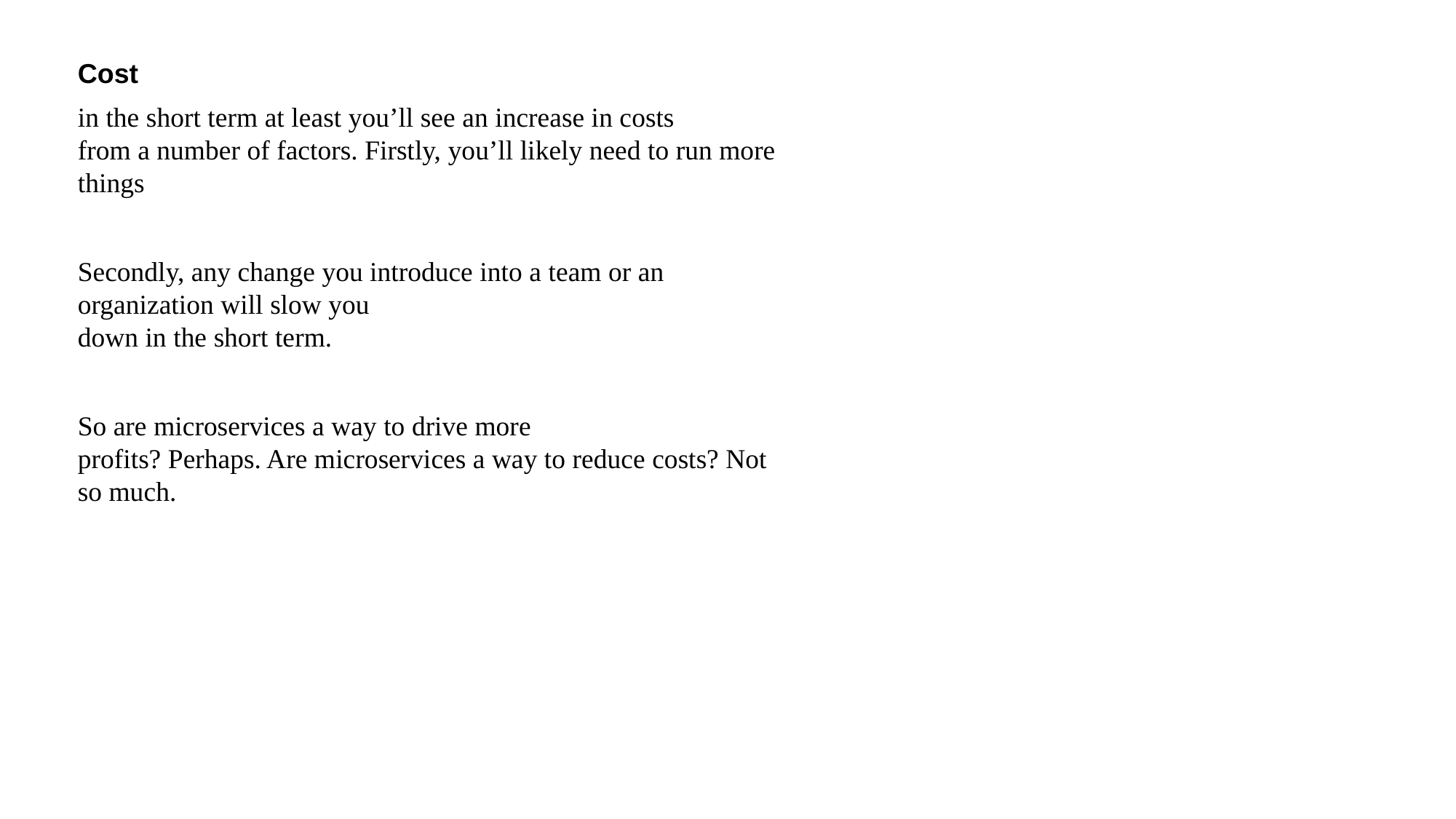

Cost
in the short term at least you’ll see an increase in costs
from a number of factors. Firstly, you’ll likely need to run more things
Secondly, any change you introduce into a team or an organization will slow you
down in the short term.
So are microservices a way to drive more
profits? Perhaps. Are microservices a way to reduce costs? Not so much.